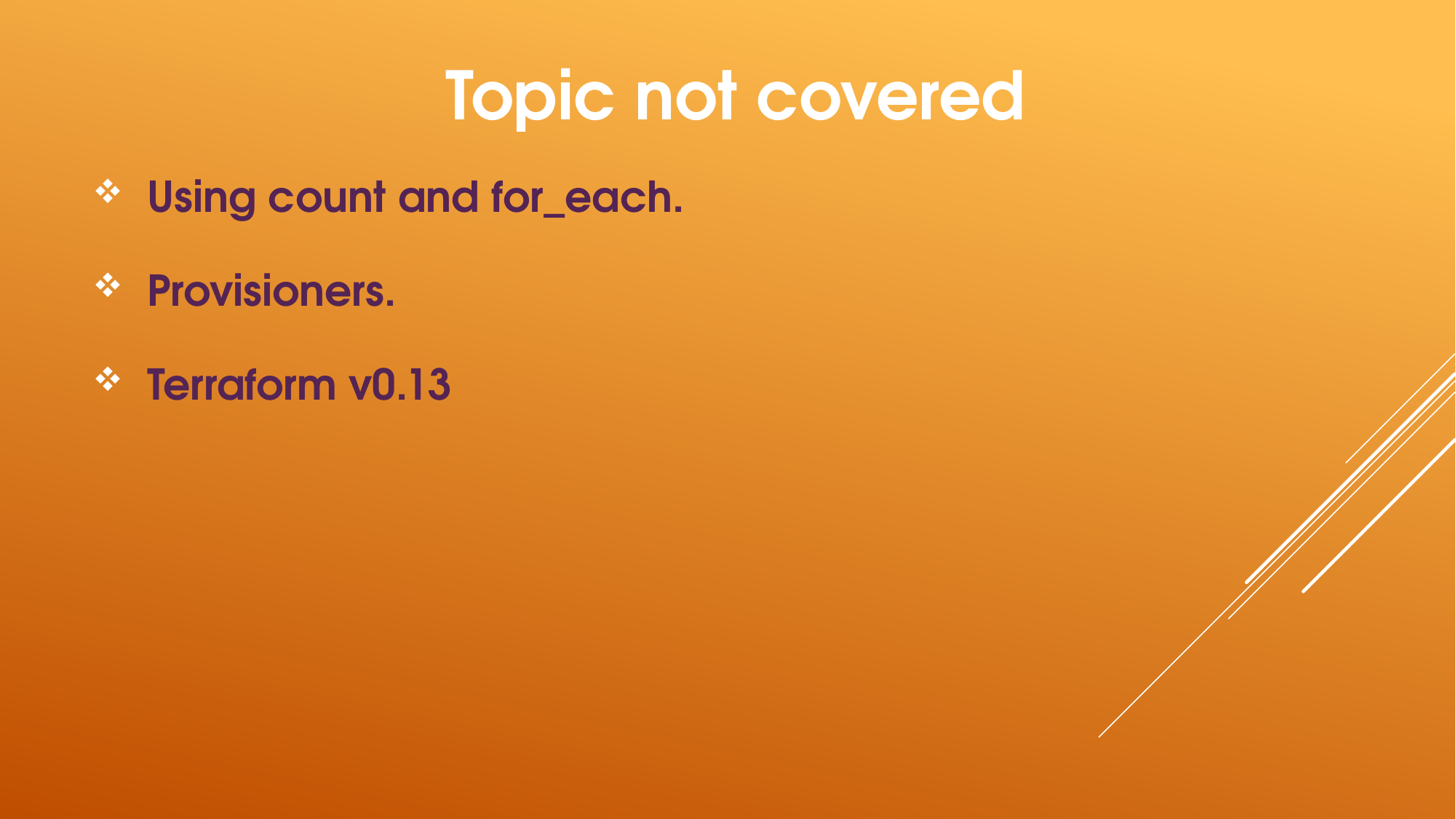

# Topic not covered
Using count and for_each.
Provisioners.
Terraform v0.13